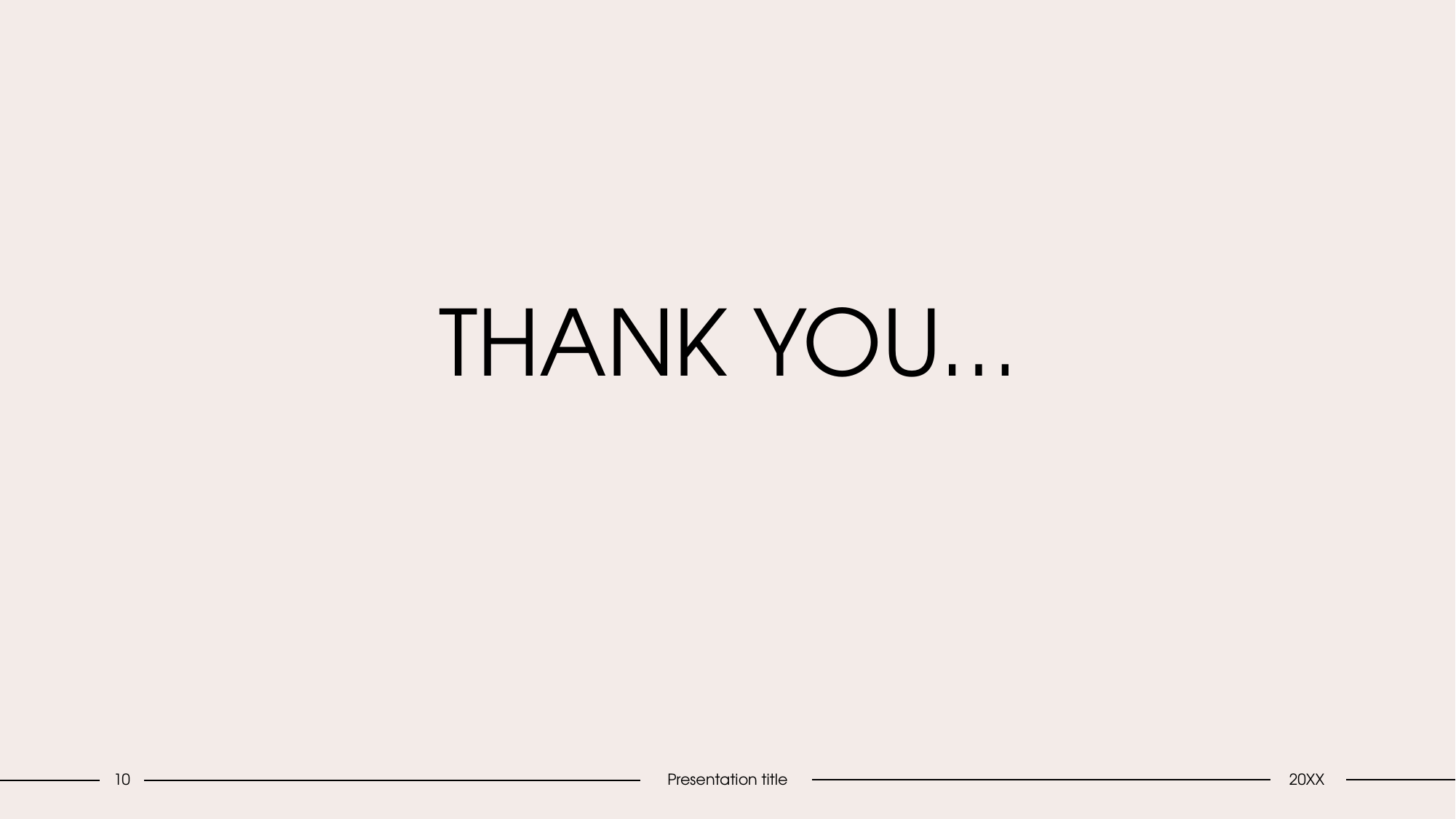

# THANK YOU…
10
Presentation title
20XX